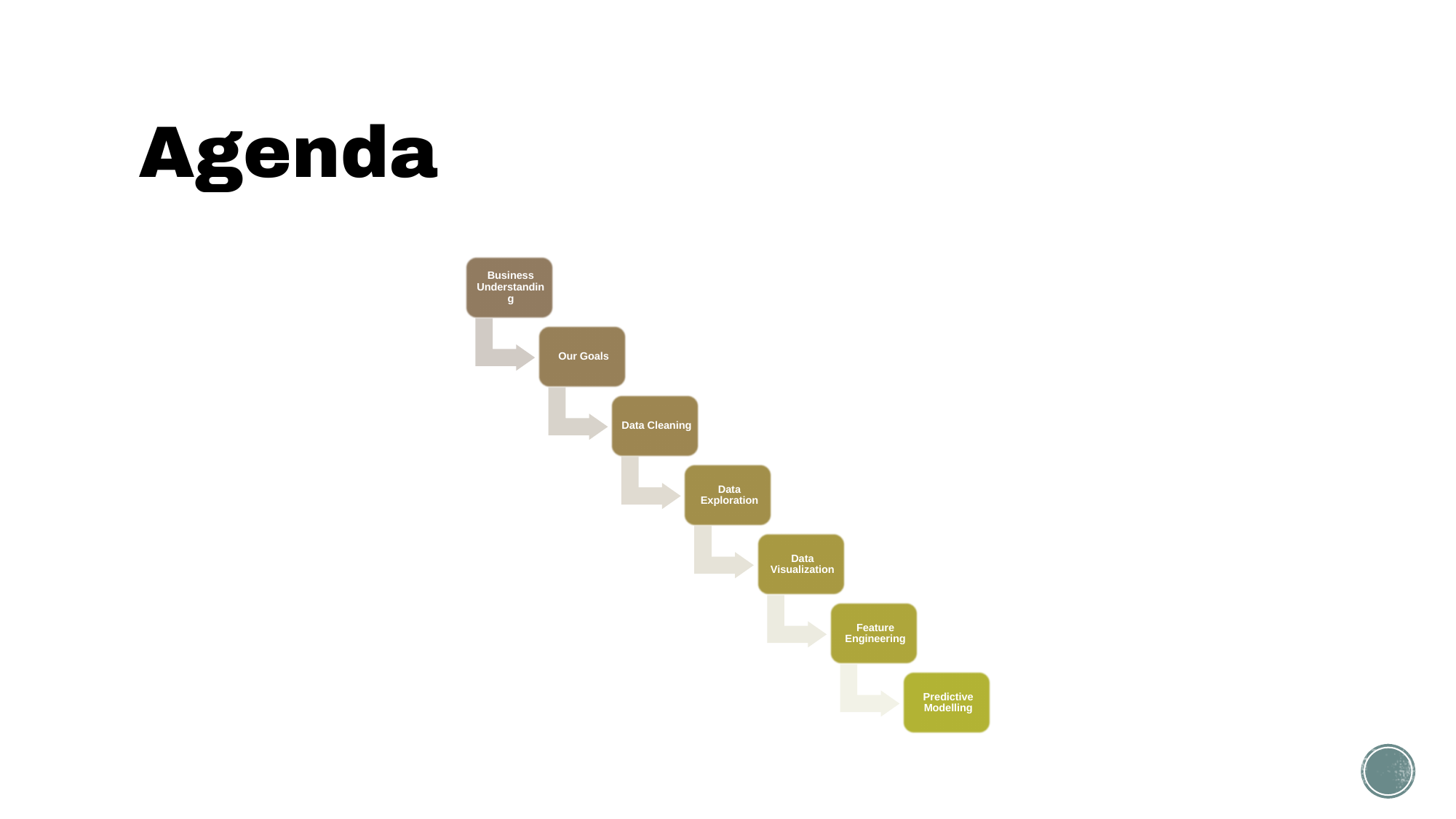

# Agenda
Business Understanding
Our Goals
Data Cleaning
Data Exploration
Data Visualization
Feature Engineering
Predictive Modelling